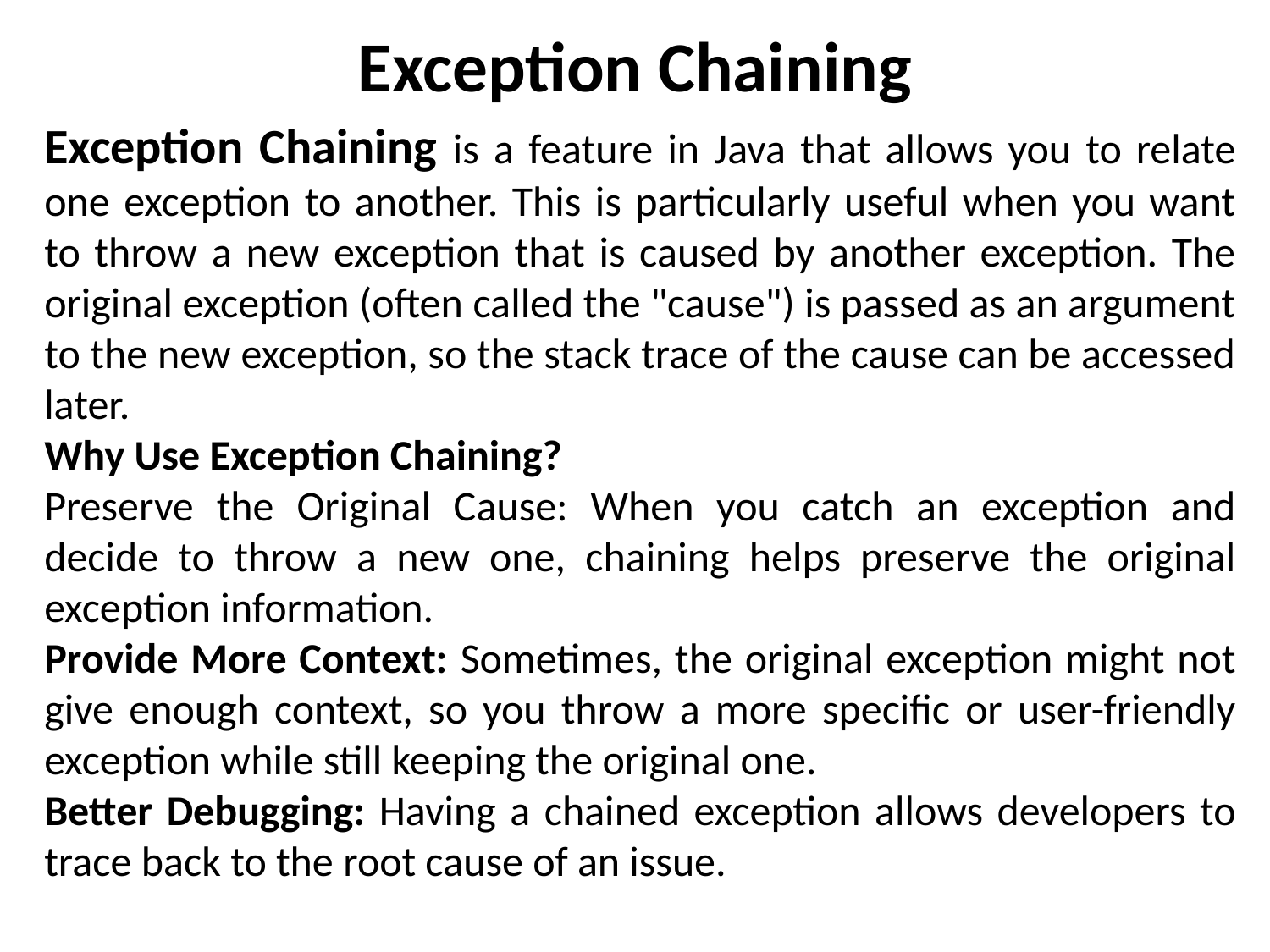

# Exception Chaining
Exception Chaining is a feature in Java that allows you to relate one exception to another. This is particularly useful when you want to throw a new exception that is caused by another exception. The original exception (often called the "cause") is passed as an argument to the new exception, so the stack trace of the cause can be accessed later.
Why Use Exception Chaining?
Preserve the Original Cause: When you catch an exception and decide to throw a new one, chaining helps preserve the original exception information.
Provide More Context: Sometimes, the original exception might not give enough context, so you throw a more specific or user-friendly exception while still keeping the original one.
Better Debugging: Having a chained exception allows developers to trace back to the root cause of an issue.